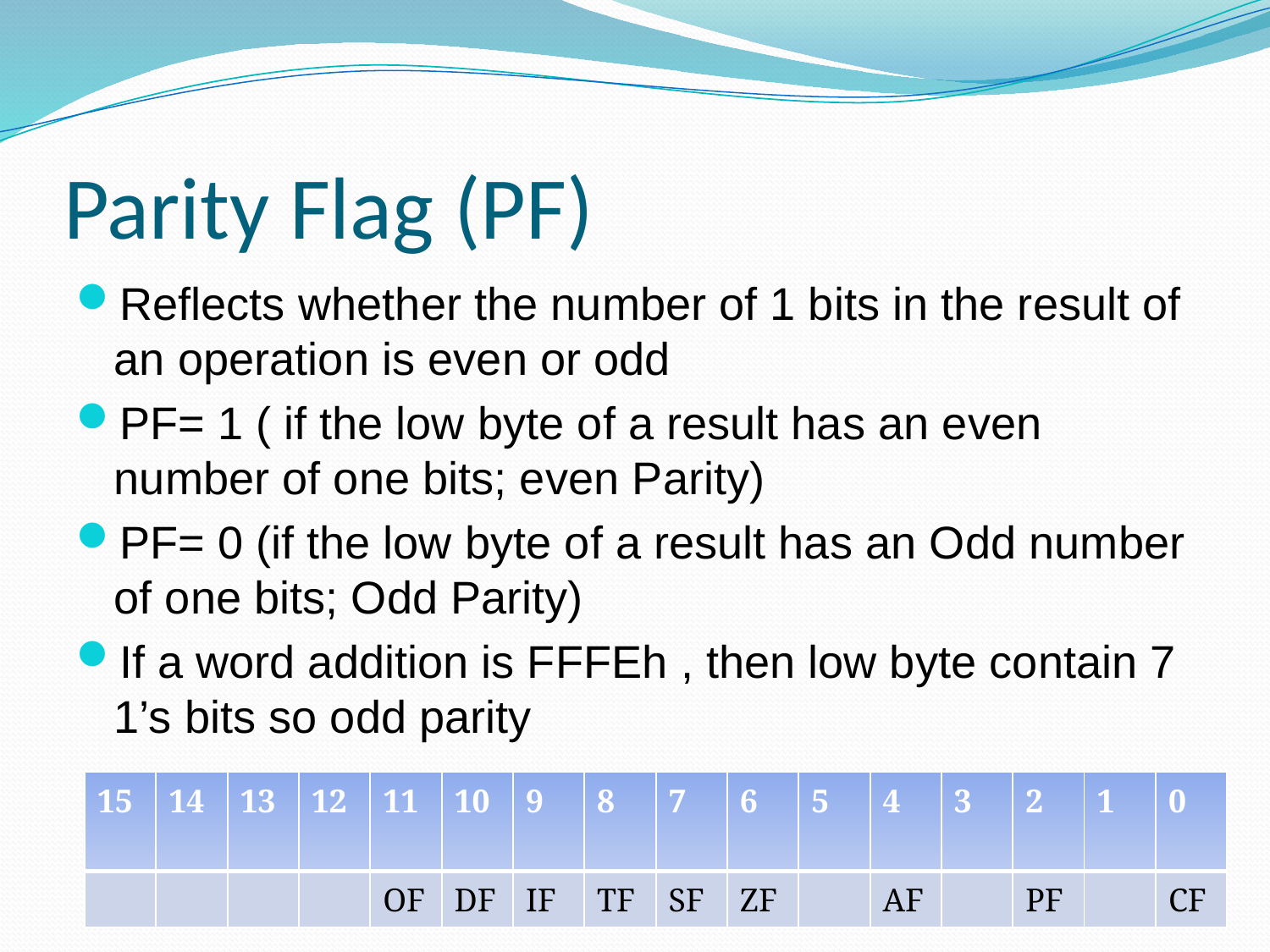

# Parity Flag (PF)
Reflects whether the number of 1 bits in the result of an operation is even or odd
PF= 1 ( if the low byte of a result has an even number of one bits; even Parity)
PF= 0 (if the low byte of a result has an Odd number of one bits; Odd Parity)
If a word addition is FFFEh , then low byte contain 7 1’s bits so odd parity
| 15 | 14 | 13 | 12 | 11 | 10 | 9 | 8 | 7 | 6 | 5 | 4 | 3 | 2 | 1 | 0 |
| --- | --- | --- | --- | --- | --- | --- | --- | --- | --- | --- | --- | --- | --- | --- | --- |
|  |  |  |  | OF | DF | IF | TF | SF | ZF |  | AF |  | PF |  | CF |